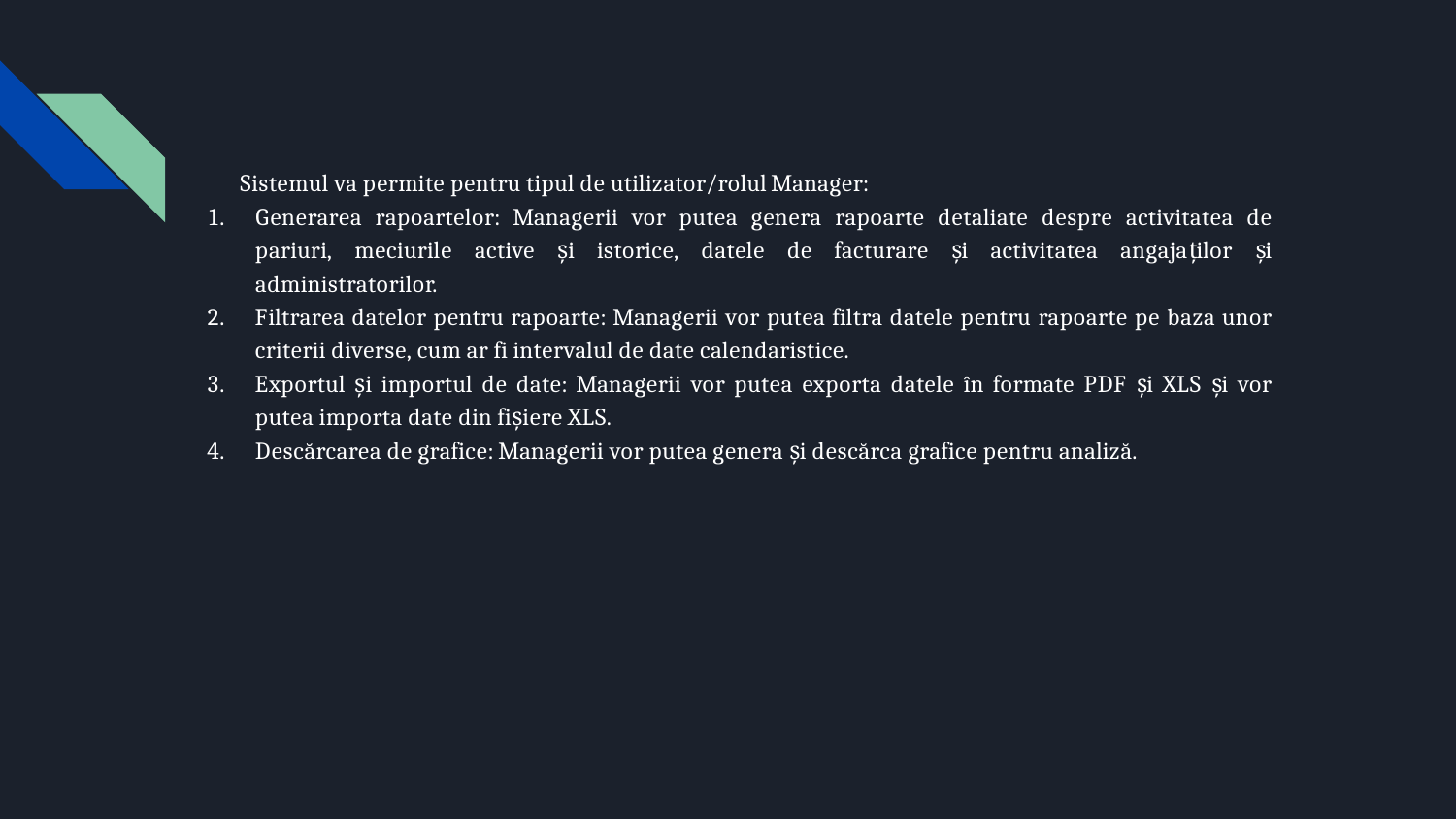

Sistemul va permite pentru tipul de utilizator/rolul Manager:
Generarea rapoartelor: Managerii vor putea genera rapoarte detaliate despre activitatea de pariuri, meciurile active și istorice, datele de facturare și activitatea angajaților și administratorilor.
Filtrarea datelor pentru rapoarte: Managerii vor putea filtra datele pentru rapoarte pe baza unor criterii diverse, cum ar fi intervalul de date calendaristice.
Exportul și importul de date: Managerii vor putea exporta datele în formate PDF și XLS și vor putea importa date din fișiere XLS.
Descărcarea de grafice: Managerii vor putea genera și descărca grafice pentru analiză.